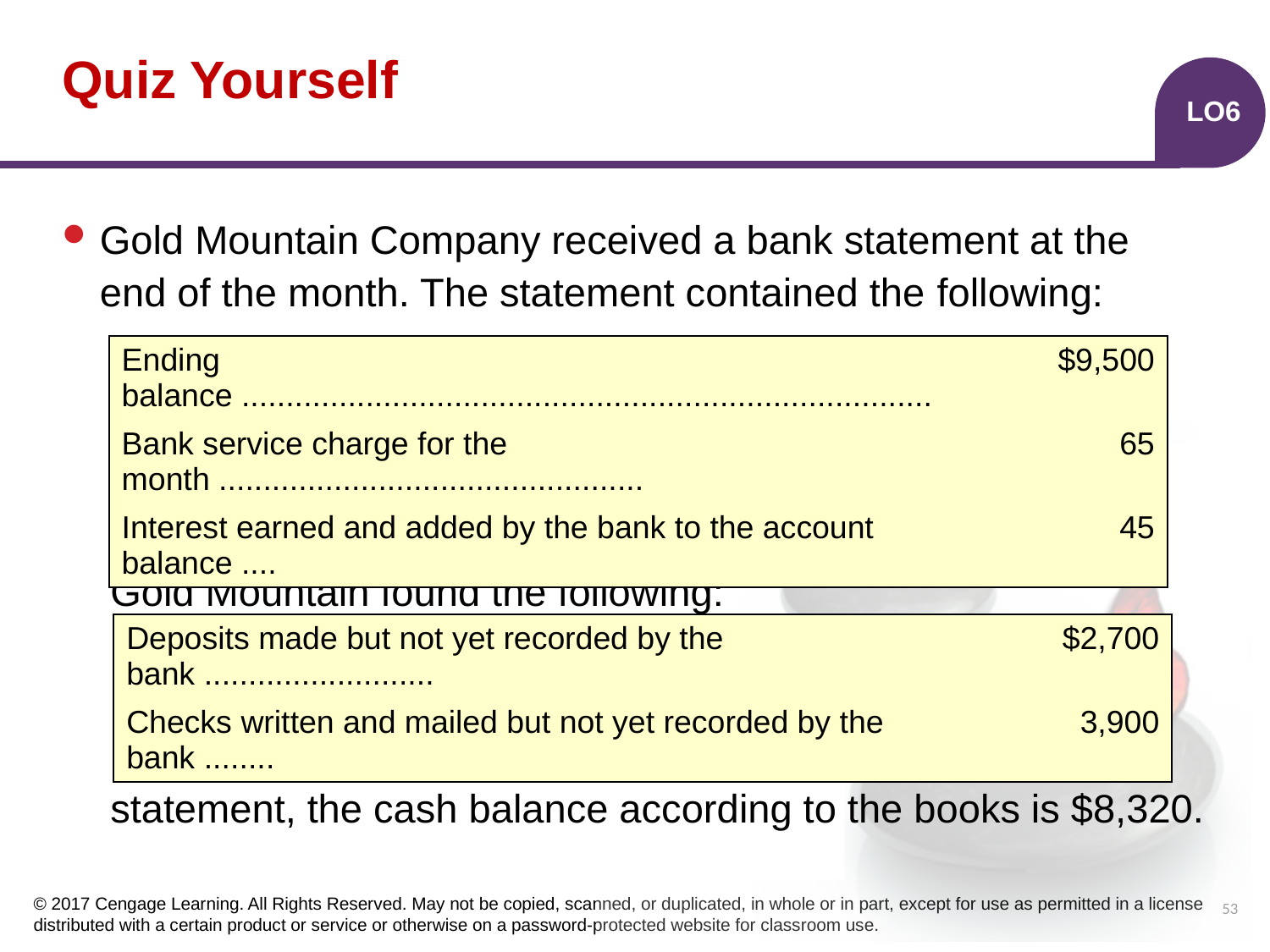

# Quiz Yourself
LO6
Gold Mountain Company received a bank statement at the end of the month. The statement contained the following:

In comparing the bank statement to its own cash records, Gold Mountain found the following:

Before making any adjustment suggested by the bank statement, the cash balance according to the books is $8,320.
| Ending balance .............................................................................. | $9,500 |
| --- | --- |
| Bank service charge for the month ................................................ | 65 |
| Interest earned and added by the bank to the account balance .... | 45 |
| Deposits made but not yet recorded by the bank .......................... | $2,700 |
| --- | --- |
| Checks written and mailed but not yet recorded by the bank ........ | 3,900 |
53